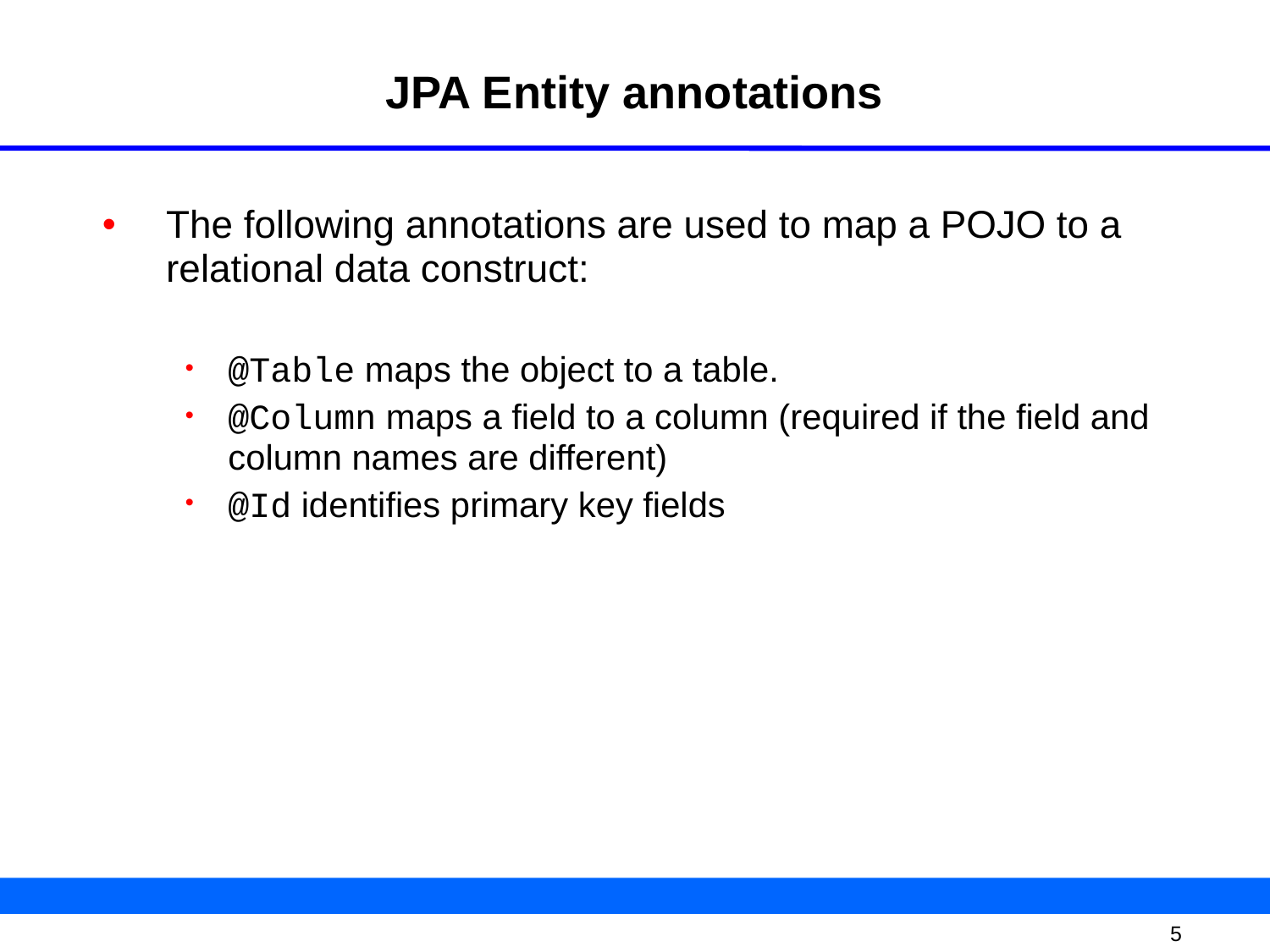

# JPA Entity annotations
The following annotations are used to map a POJO to a relational data construct:

@Table maps the object to a table.
@Column maps a field to a column (required if the field and column names are different)
@Id identifies primary key fields